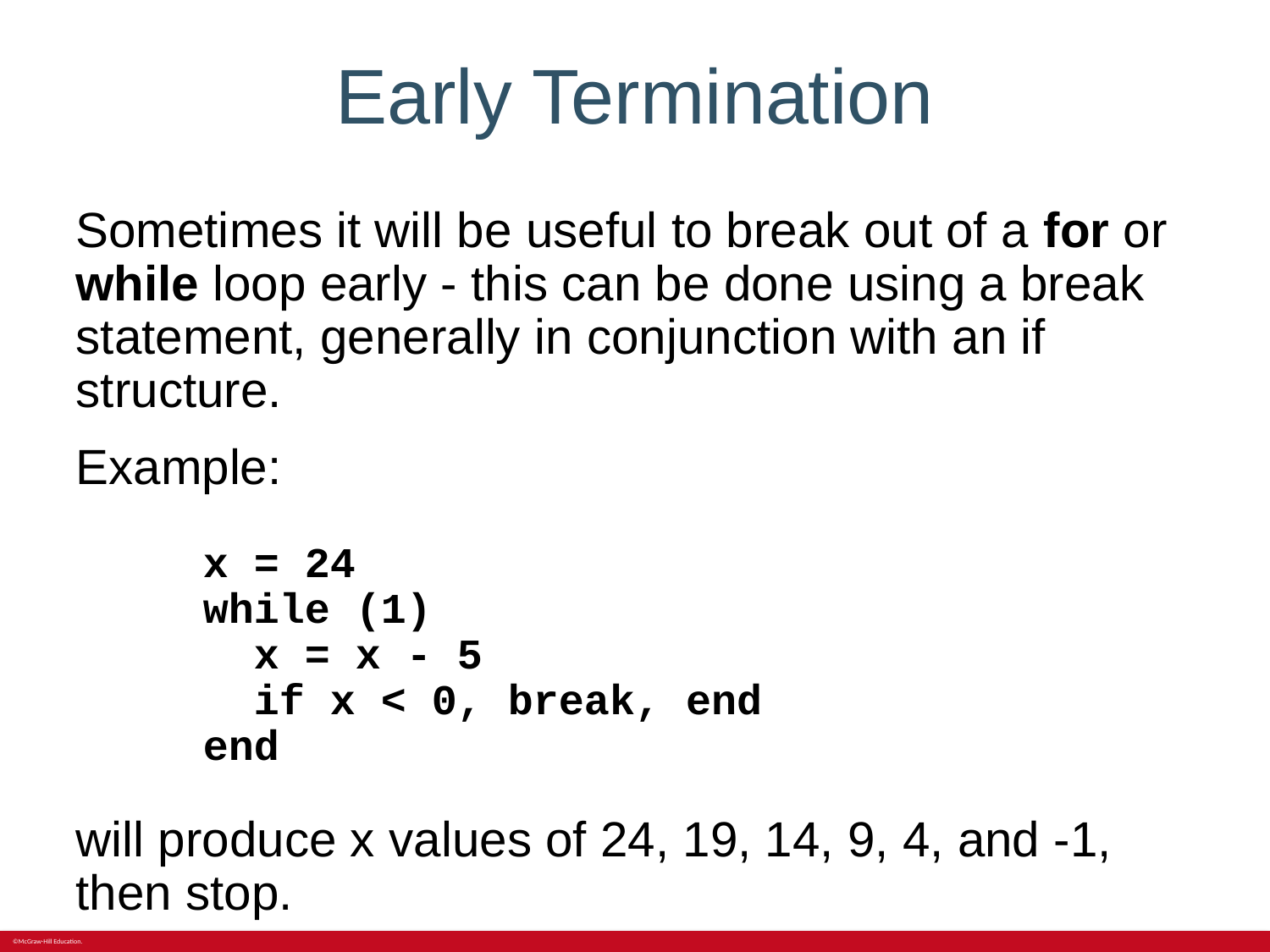

# Early Termination
Sometimes it will be useful to break out of a for or while loop early - this can be done using a break statement, generally in conjunction with an if structure.
Example:
     x = 24
     while (1)
       x = x - 5
       if x < 0, break, end
     end
will produce x values of 24, 19, 14, 9, 4, and -1, then stop.